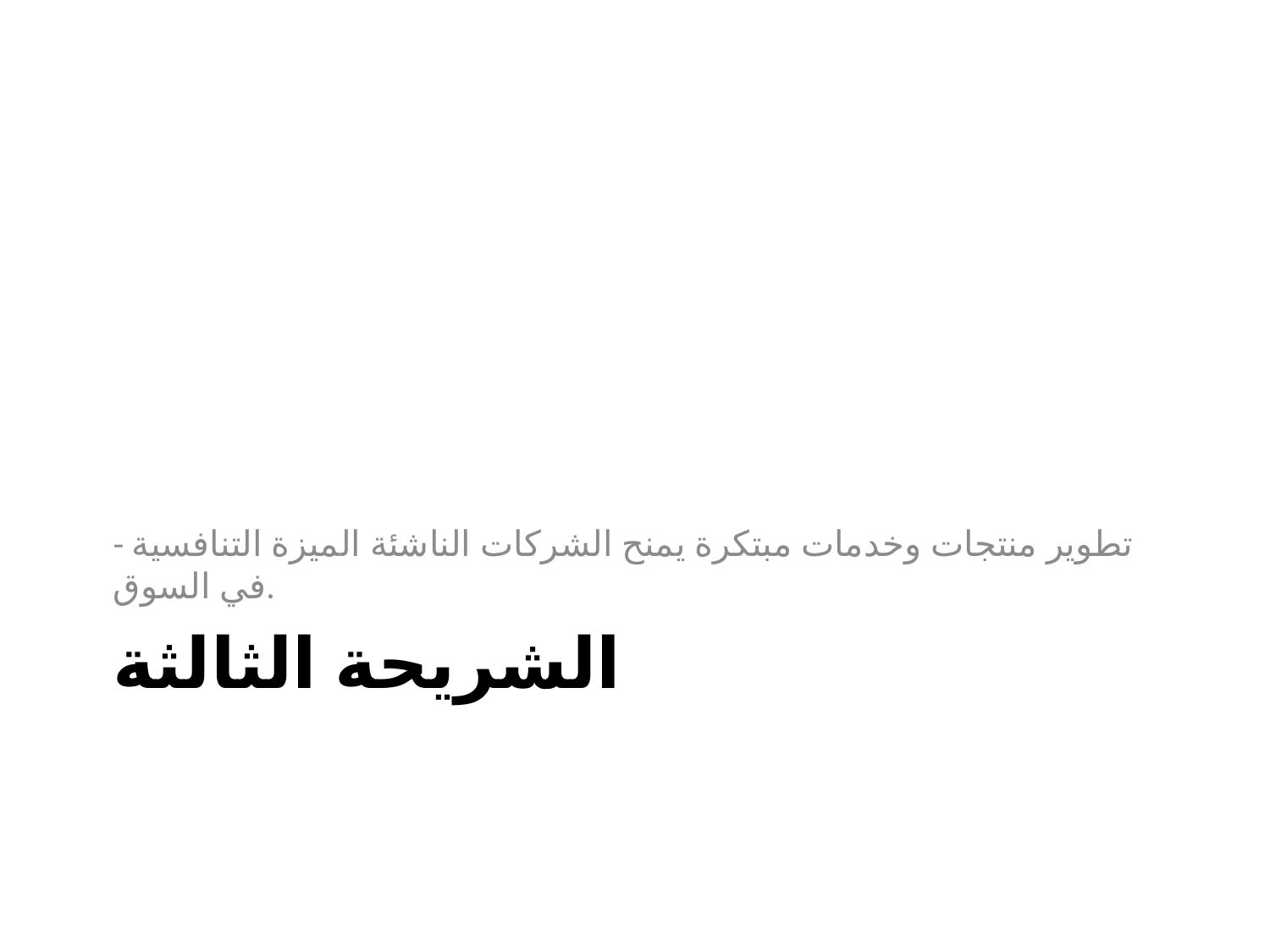

- تطوير منتجات وخدمات مبتكرة يمنح الشركات الناشئة الميزة التنافسية في السوق.
# الشريحة الثالثة